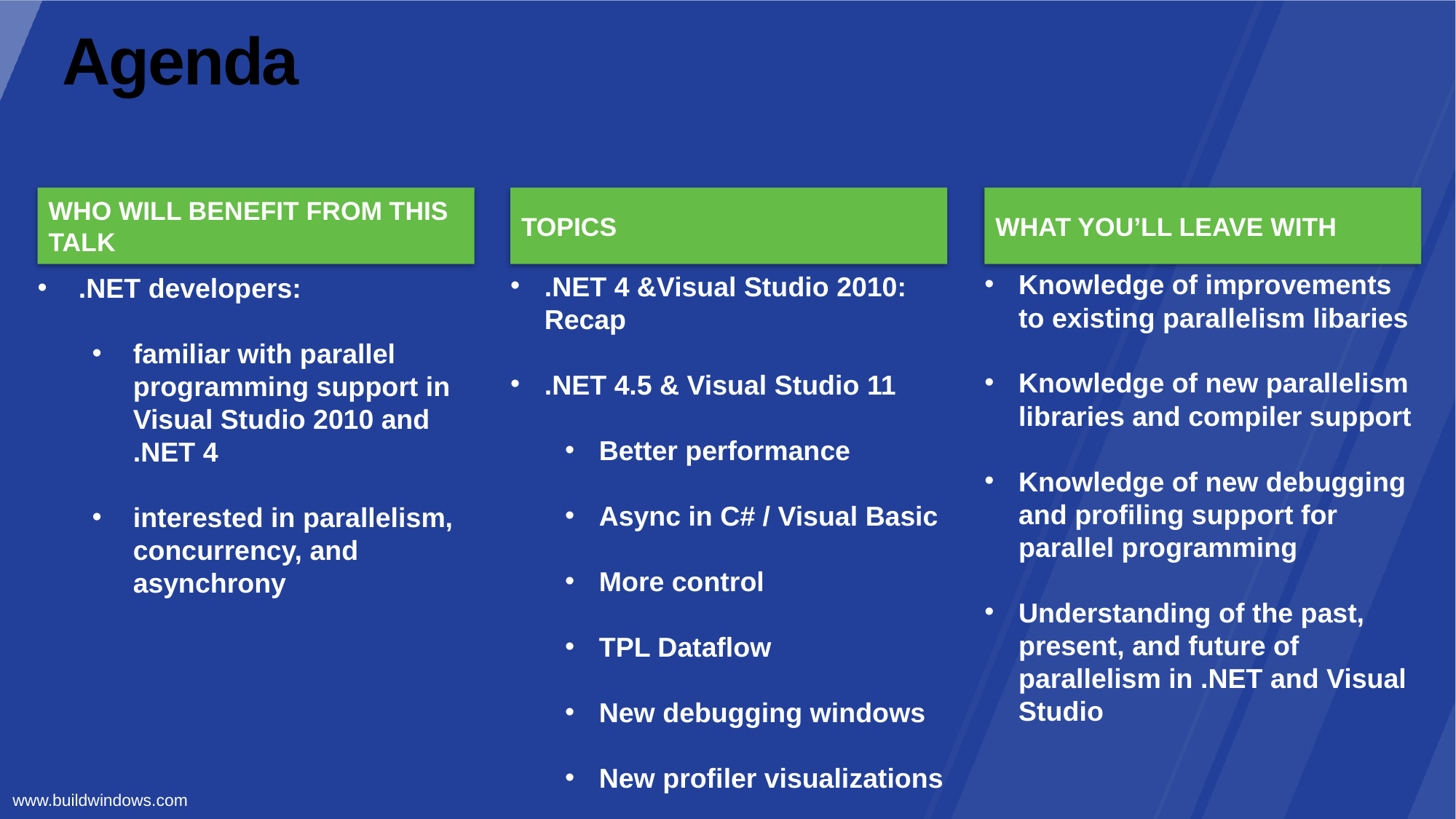

# Agenda
WHO WILL BENEFIT FROM THIS TALK
TOPICS
WHAT YOU’LL LEAVE WITH
Knowledge of improvements to existing parallelism libaries

Knowledge of new parallelism libraries and compiler support

Knowledge of new debugging and profiling support for parallel programming

Understanding of the past, present, and future of parallelism in .NET and Visual Studio
.NET 4 &Visual Studio 2010: Recap

.NET 4.5 & Visual Studio 11

Better performance

Async in C# / Visual Basic

More control

TPL Dataflow

New debugging windows

New profiler visualizations
.NET developers:

familiar with parallel programming support in Visual Studio 2010 and
.NET 4

interested in parallelism, concurrency, and asynchrony